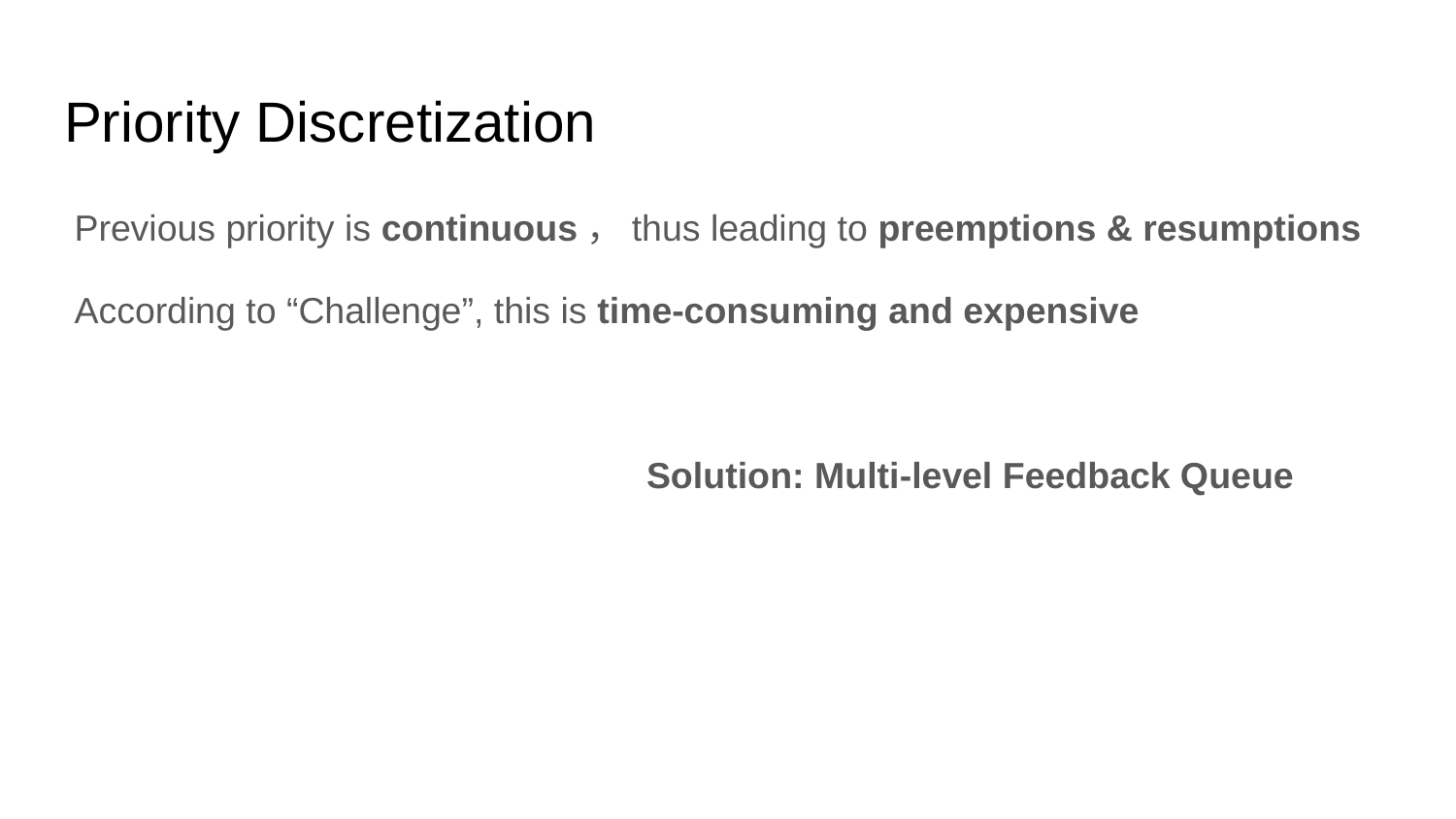

# Priority Discretization
 Previous priority is continuous，thus leading to preemptions & resumptions
 According to “Challenge”, this is time-consuming and expensive

 				Solution: Multi-level Feedback Queue